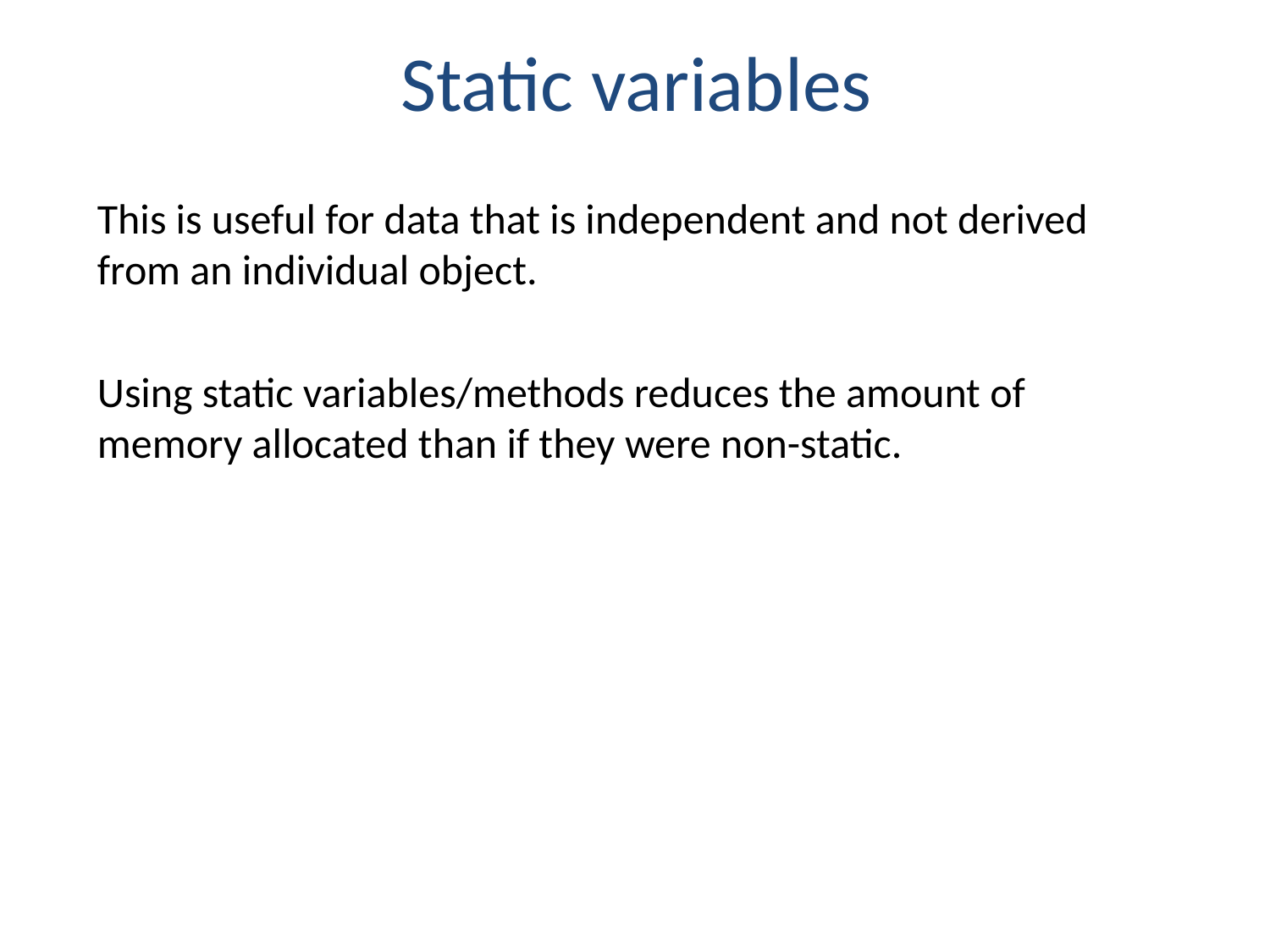

# Static variables
This is useful for data that is independent and not derived from an individual object.

Using static variables/methods reduces the amount of memory allocated than if they were non-static.